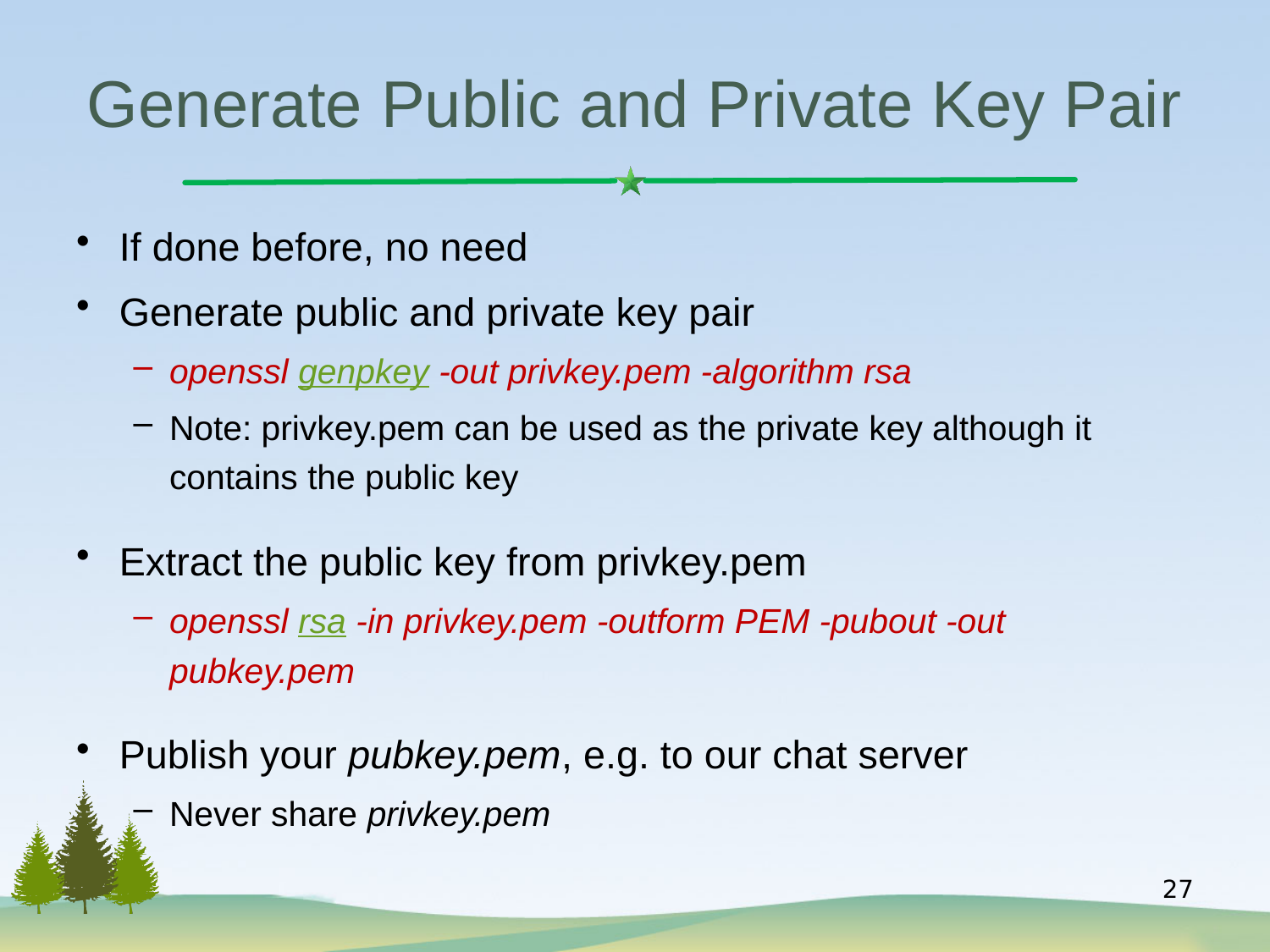

# Generate Public and Private Key Pair
If done before, no need
Generate public and private key pair
openssl genpkey -out privkey.pem -algorithm rsa
Note: privkey.pem can be used as the private key although it contains the public key

Extract the public key from privkey.pem
openssl rsa -in privkey.pem -outform PEM -pubout -out pubkey.pem

Publish your pubkey.pem, e.g. to our chat server
Never share privkey.pem

27